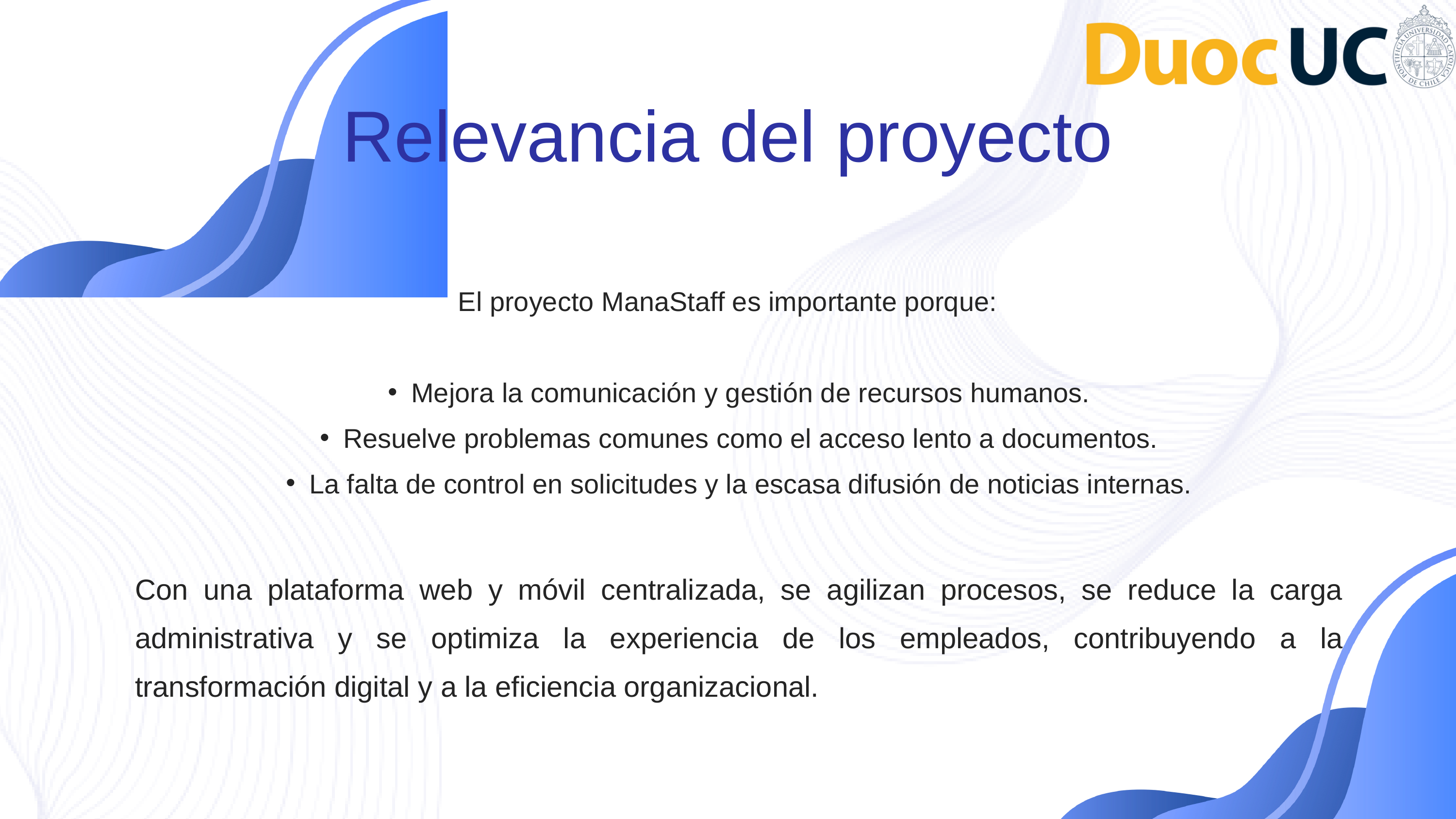

Relevancia del proyecto

El proyecto ManaStaff es importante porque:

Mejora la comunicación y gestión de recursos humanos.
Resuelve problemas comunes como el acceso lento a documentos.
La falta de control en solicitudes y la escasa difusión de noticias internas.

Con una plataforma web y móvil centralizada, se agilizan procesos, se reduce la carga administrativa y se optimiza la experiencia de los empleados, contribuyendo a la transformación digital y a la eficiencia organizacional.